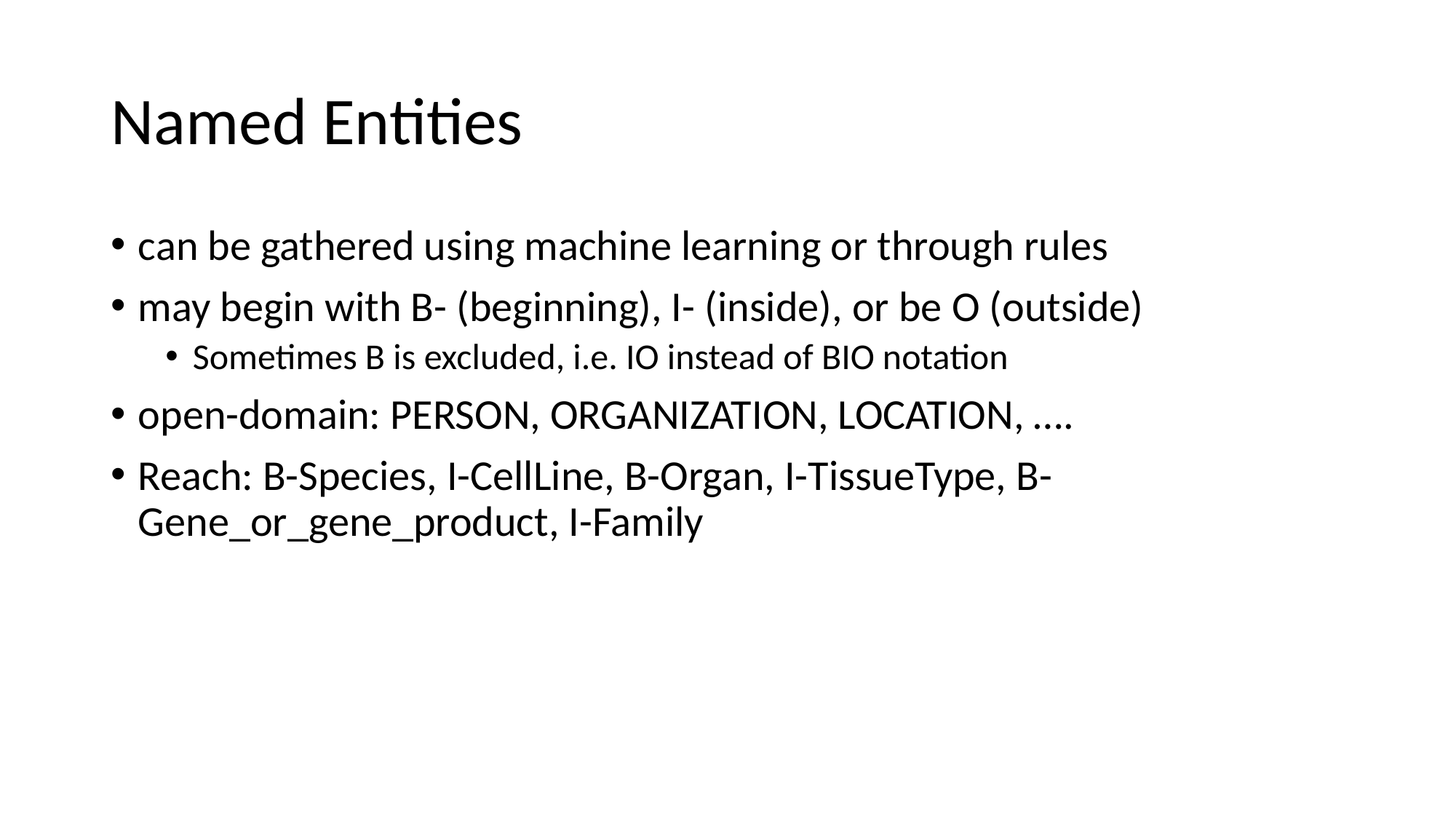

# Named Entities
can be gathered using machine learning or through rules
may begin with B- (beginning), I- (inside), or be O (outside)
Sometimes B is excluded, i.e. IO instead of BIO notation
open-domain: PERSON, ORGANIZATION, LOCATION, ….
Reach: B-Species, I-CellLine, B-Organ, I-TissueType, B-Gene_or_gene_product, I-Family